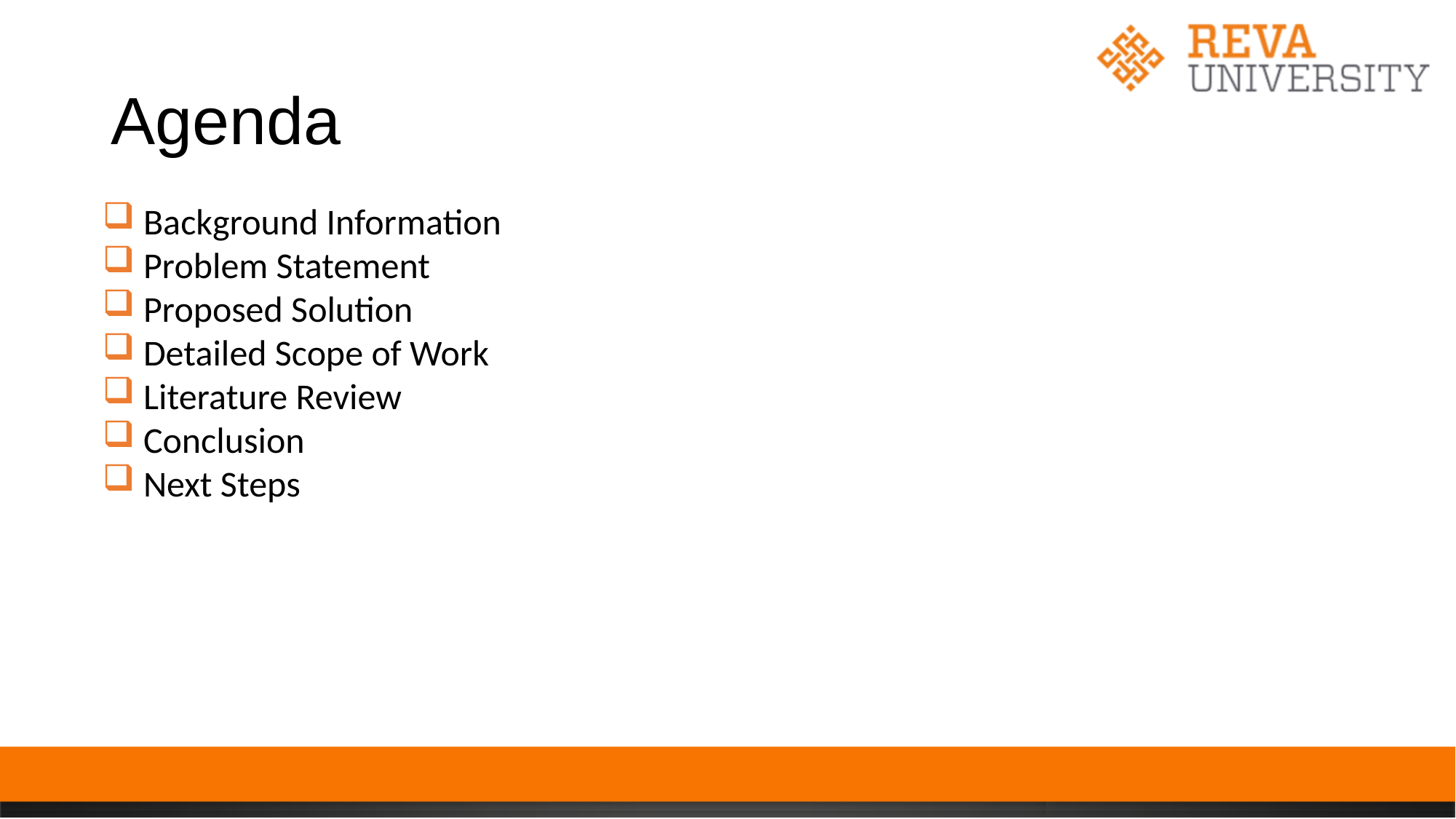

# Agenda
Background Information
Problem Statement
Proposed Solution
Detailed Scope of Work
Literature Review
Conclusion
Next Steps